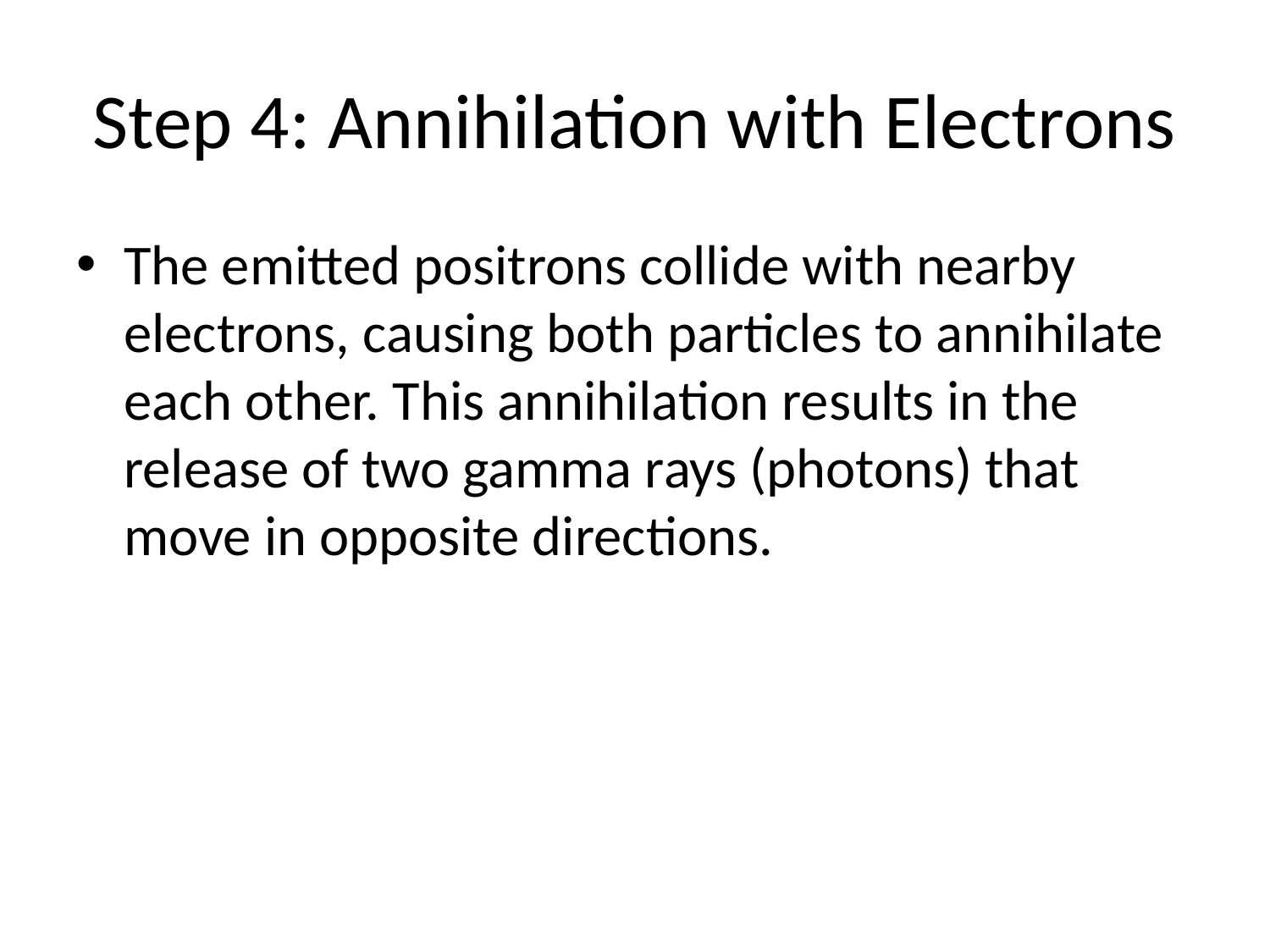

# Step 4: Annihilation with Electrons
The emitted positrons collide with nearby electrons, causing both particles to annihilate each other. This annihilation results in the release of two gamma rays (photons) that move in opposite directions.